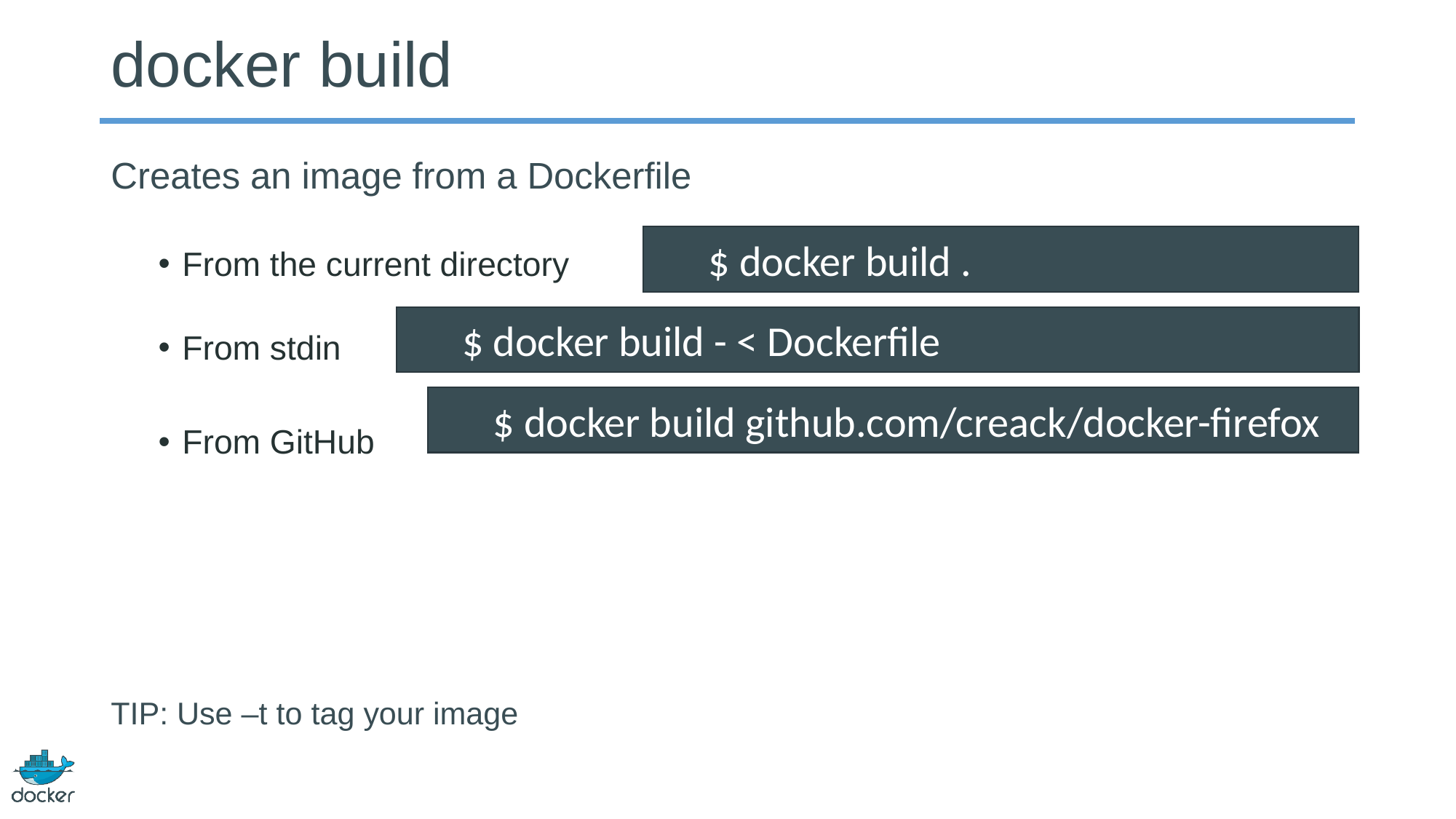

# docker build
Creates an image from a Dockerfile

From the current directory

From stdin

From GitHub

TIP: Use –t to tag your image
$ docker build .
$ docker build - < Dockerfile
$ docker build github.com/creack/docker-firefox